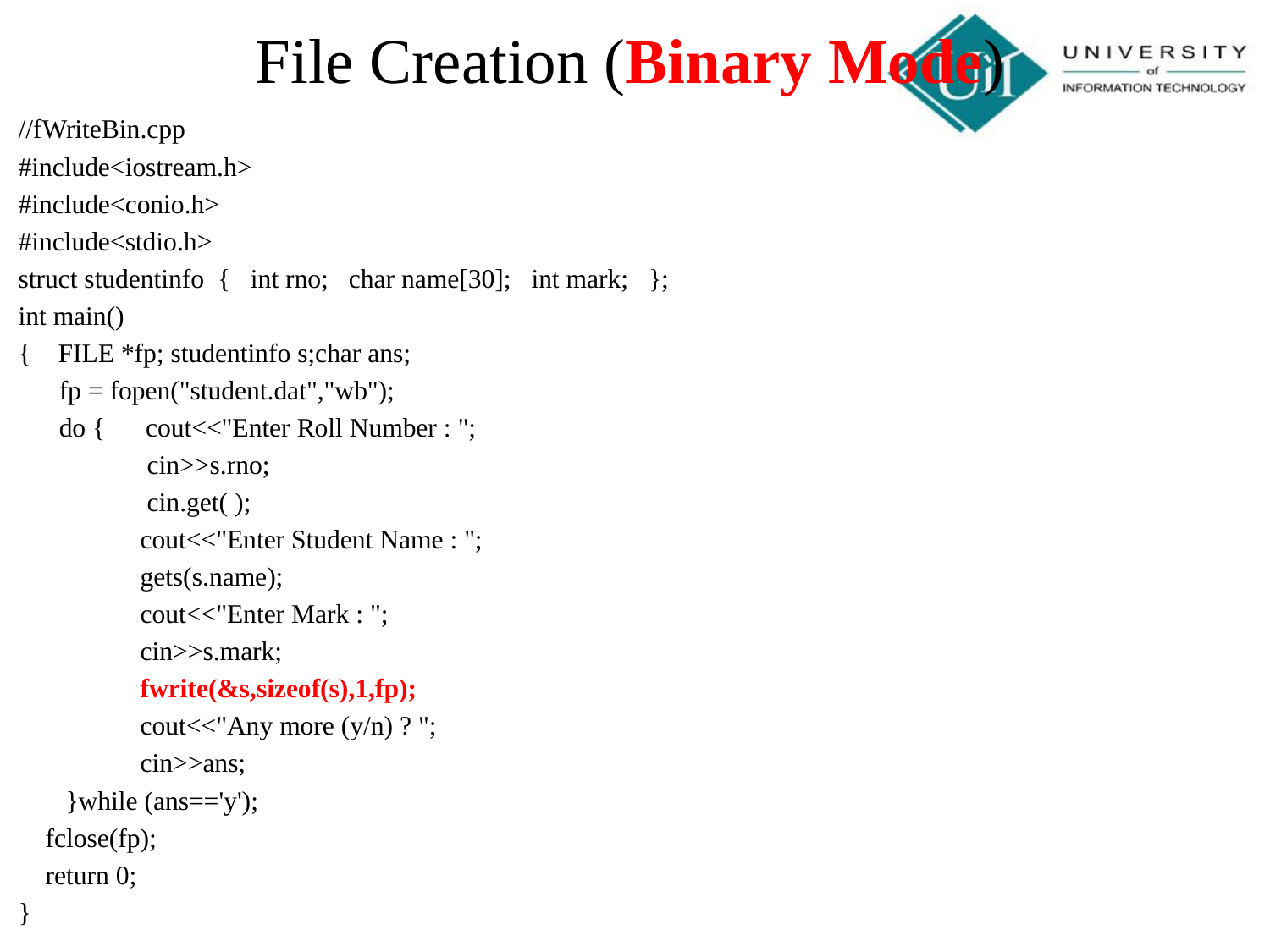

File Creation (Binary Mode)
//fWriteBin.cpp
#include<iostream.h>
#include<conio.h>
#include<stdio.h>
struct studentinfo  {   int rno;   char name[30];   int mark;   };
int main()
{    FILE *fp; studentinfo s;char ans;
      fp = fopen("student.dat","wb");
      do {      cout<<"Enter Roll Number : ";
                   cin>>s.rno;
                   cin.get( );
                  cout<<"Enter Student Name : ";
                  gets(s.name);
                  cout<<"Enter Mark : ";
                  cin>>s.mark;
                  fwrite(&s,sizeof(s),1,fp);
                  cout<<"Any more (y/n) ? ";
                  cin>>ans;
       }while (ans=='y');
    fclose(fp);
    return 0;
}